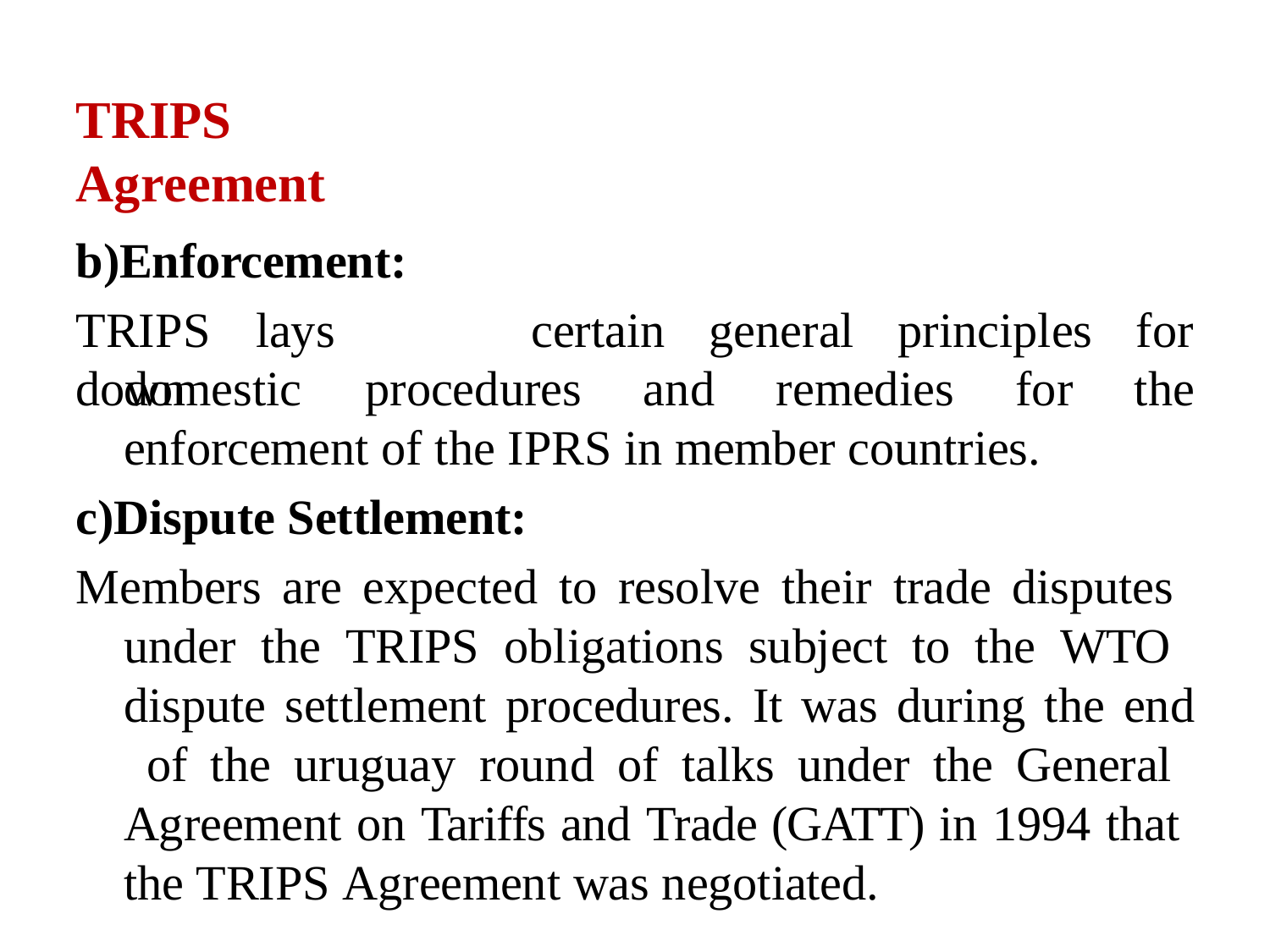

# TRIPS Agreement
b)Enforcement:
TRIPS	lays	down
certain	general	principles	for
the
domestic	procedures	and	remedies	for
enforcement of the IPRS in member countries.
c)Dispute Settlement:
Members are expected to resolve their trade disputes  under the TRIPS obligations subject to the WTO  dispute settlement procedures. It was during the end  of the uruguay round of talks under the General  Agreement on Tariffs and Trade (GATT) in 1994 that  the TRIPS Agreement was negotiated.